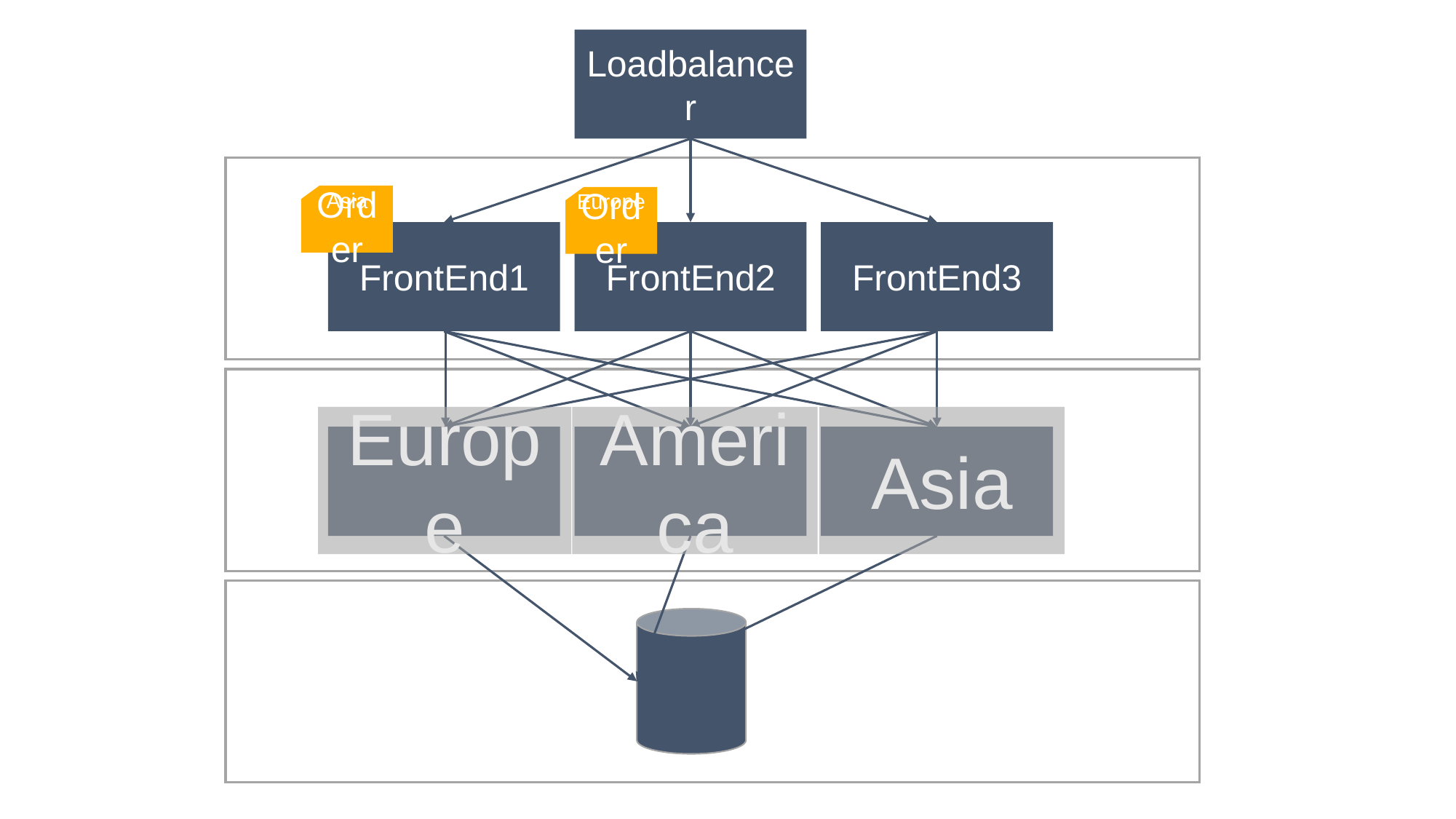

Loadbalancer

Asia
Order
Europe
Order
FrontEnd1
FrontEnd2
FrontEnd3

Europe
America
Asia